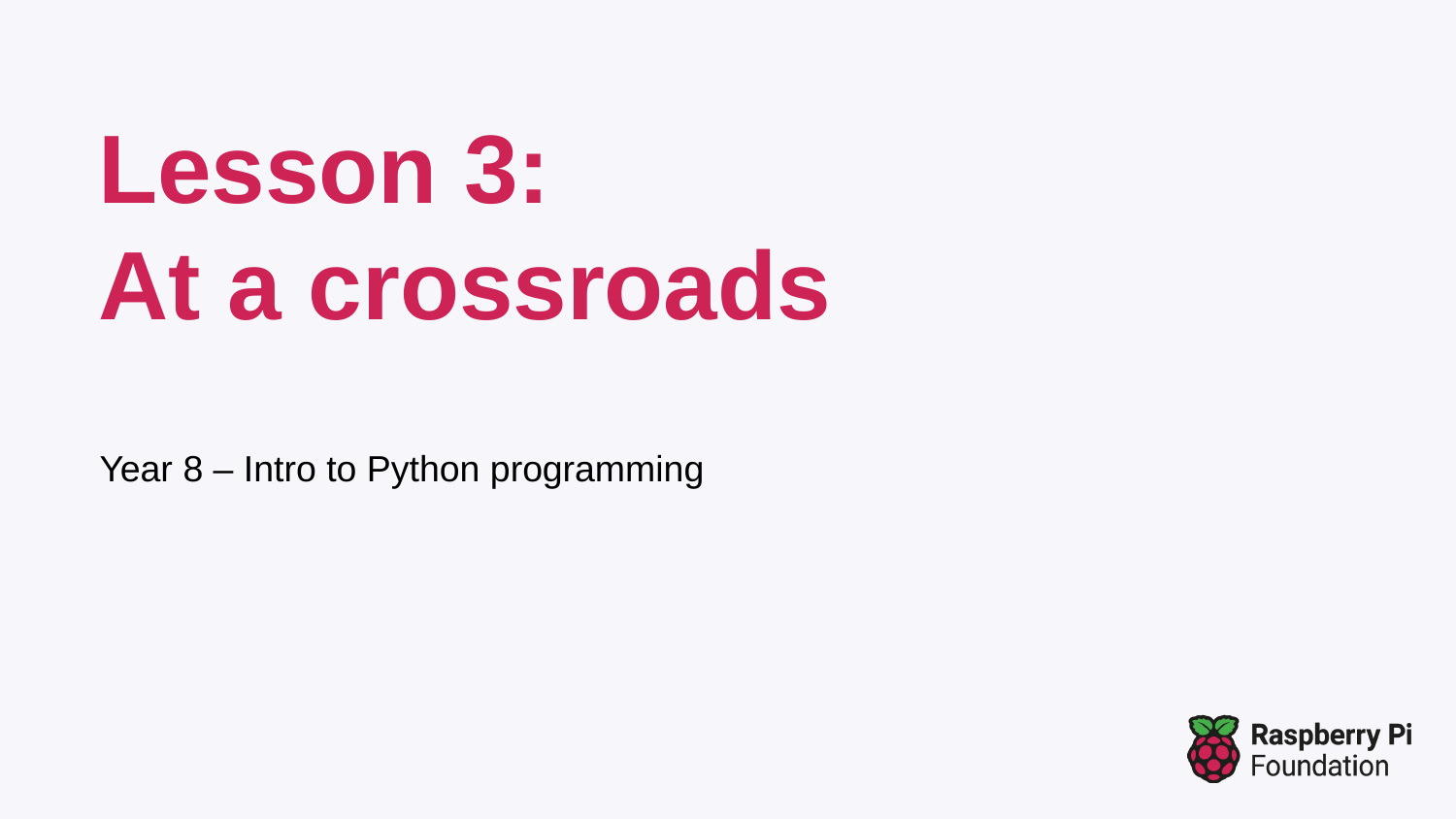

# Lesson 3:
At a crossroads

Year 8 – Intro to Python programming